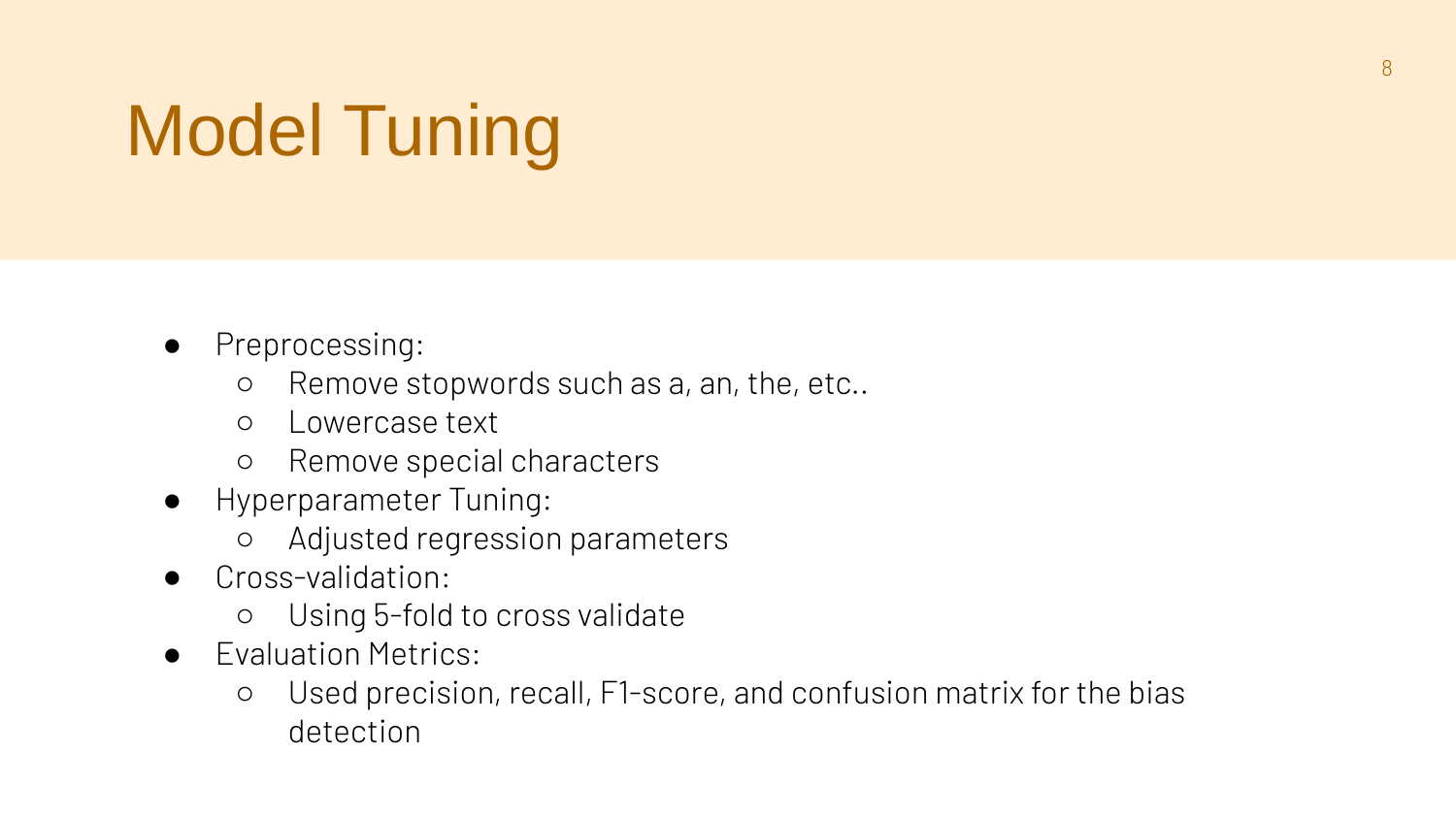

8
Model Tuning
Preprocessing:
Remove stopwords such as a, an, the, etc..
Lowercase text
Remove special characters
Hyperparameter Tuning:
Adjusted regression parameters
Cross-validation:
Using 5-fold to cross validate
Evaluation Metrics:
Used precision, recall, F1-score, and confusion matrix for the bias detection